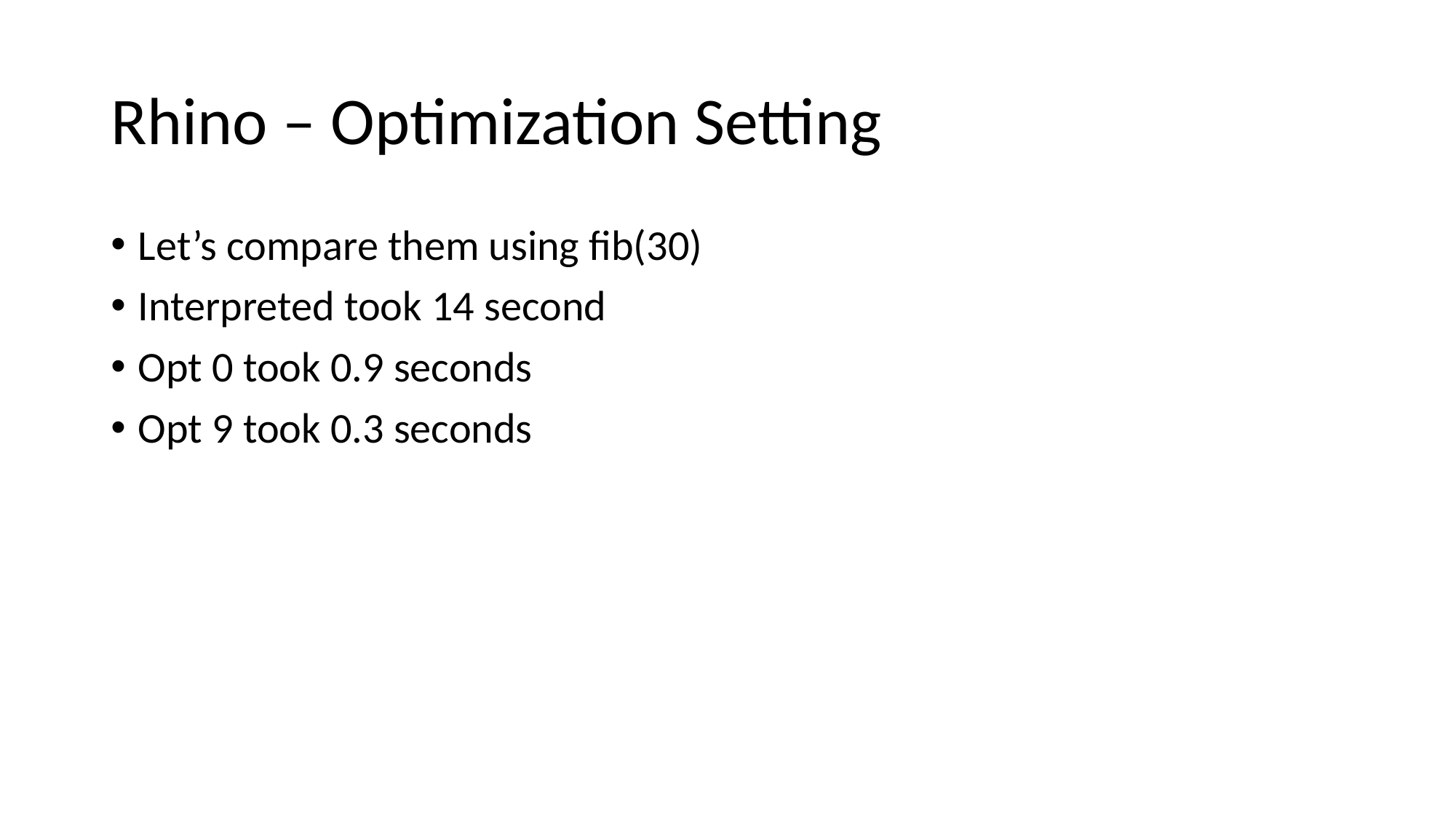

# Rhino – Optimization Setting
Let’s compare them using fib(30)
Interpreted took 14 second
Opt 0 took 0.9 seconds
Opt 9 took 0.3 seconds